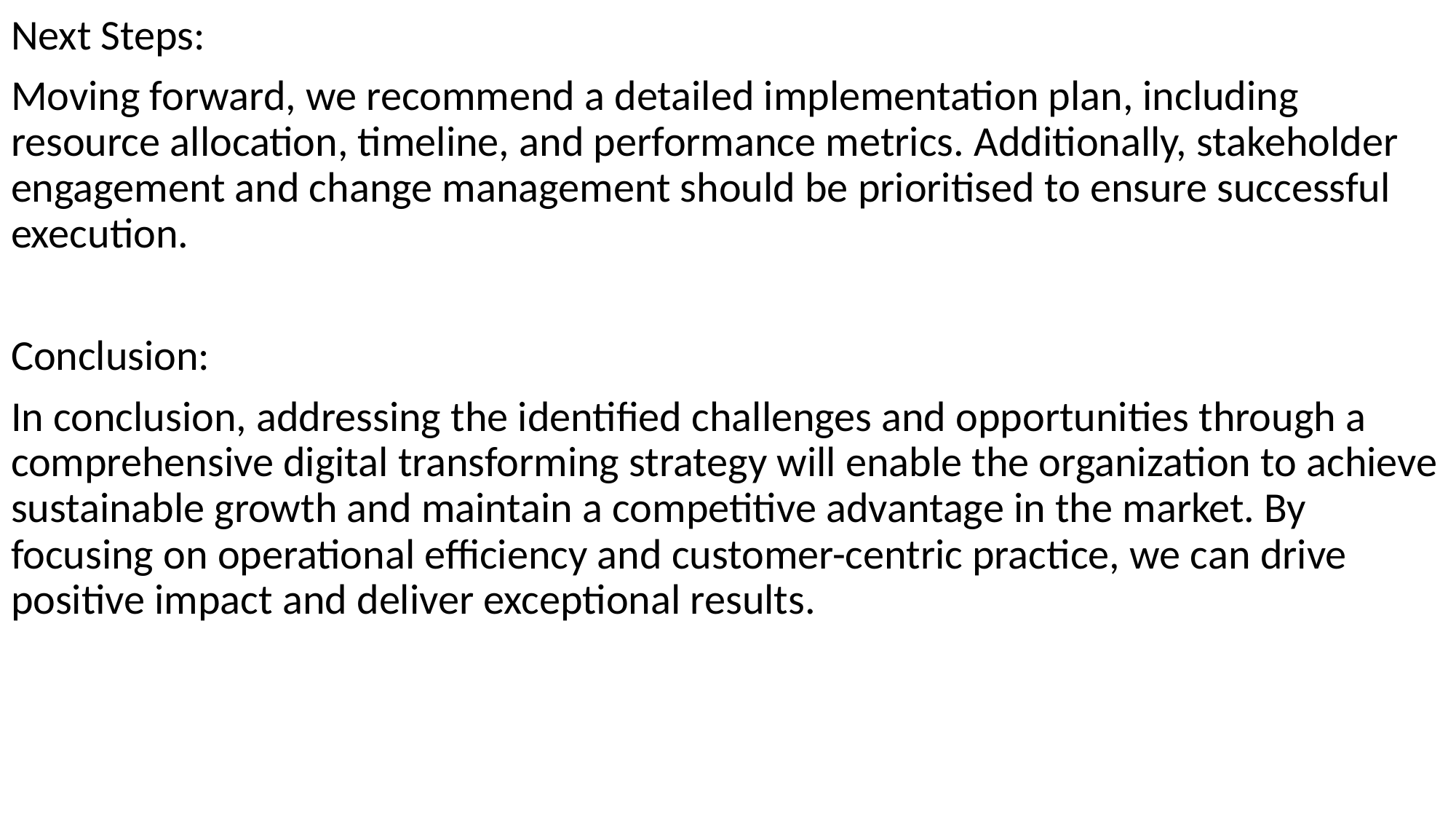

Next Steps:
Moving forward, we recommend a detailed implementation plan, including resource allocation, timeline, and performance metrics. Additionally, stakeholder engagement and change management should be prioritised to ensure successful execution.

Conclusion:
In conclusion, addressing the identified challenges and opportunities through a comprehensive digital transforming strategy will enable the organization to achieve sustainable growth and maintain a competitive advantage in the market. By focusing on operational efficiency and customer-centric practice, we can drive positive impact and deliver exceptional results.